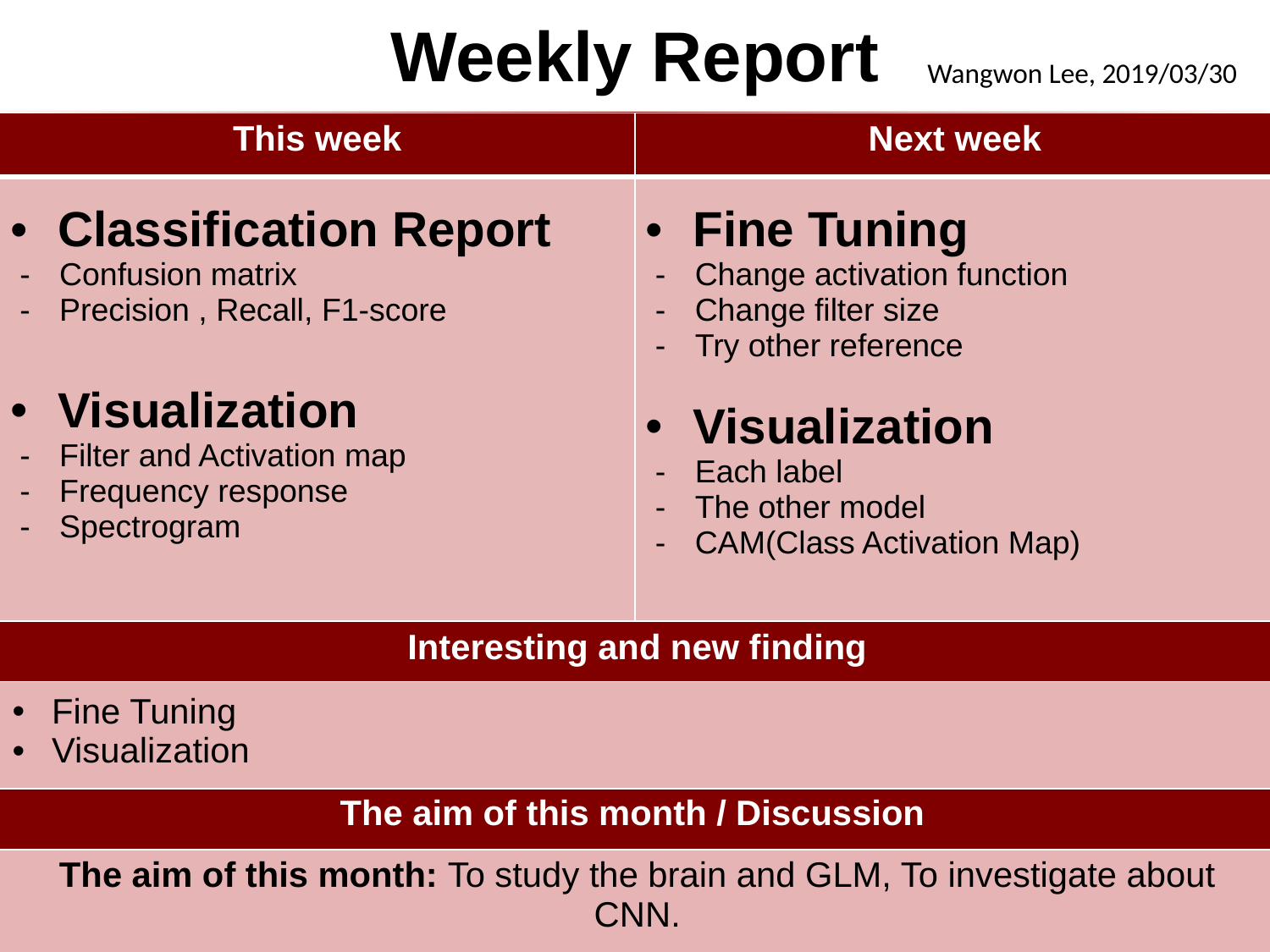

Weekly Report
Wangwon Lee, 2019/03/30
| This week | Next week |
| --- | --- |
| Classification Report Confusion matrix Precision , Recall, F1-score Visualization Filter and Activation map Frequency response Spectrogram | Fine Tuning Change activation function Change filter size Try other reference Visualization Each label The other model CAM(Class Activation Map) |
| Interesting and new finding |  |
| Fine Tuning Visualization |  |
| The aim of this month / Discussion |  |
| The aim of this month: To study the brain and GLM, To investigate about CNN. |  |